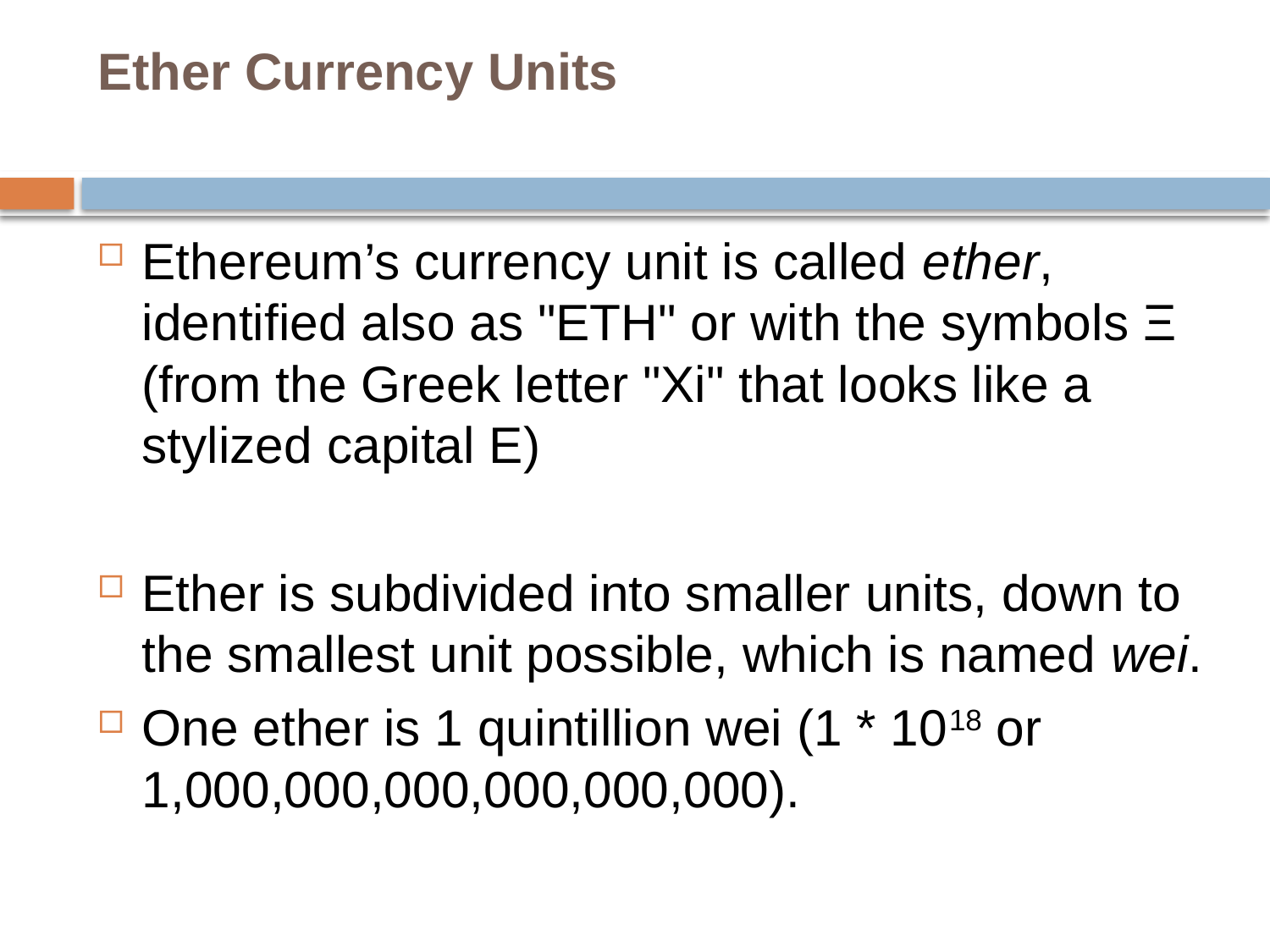

# Ether Currency Units
Ethereum’s currency unit is called ether, identified also as "ETH" or with the symbols Ξ (from the Greek letter "Xi" that looks like a stylized capital E)

Ether is subdivided into smaller units, down to the smallest unit possible, which is named wei.
One ether is 1 quintillion wei (1 * 1018 or 1,000,000,000,000,000,000).